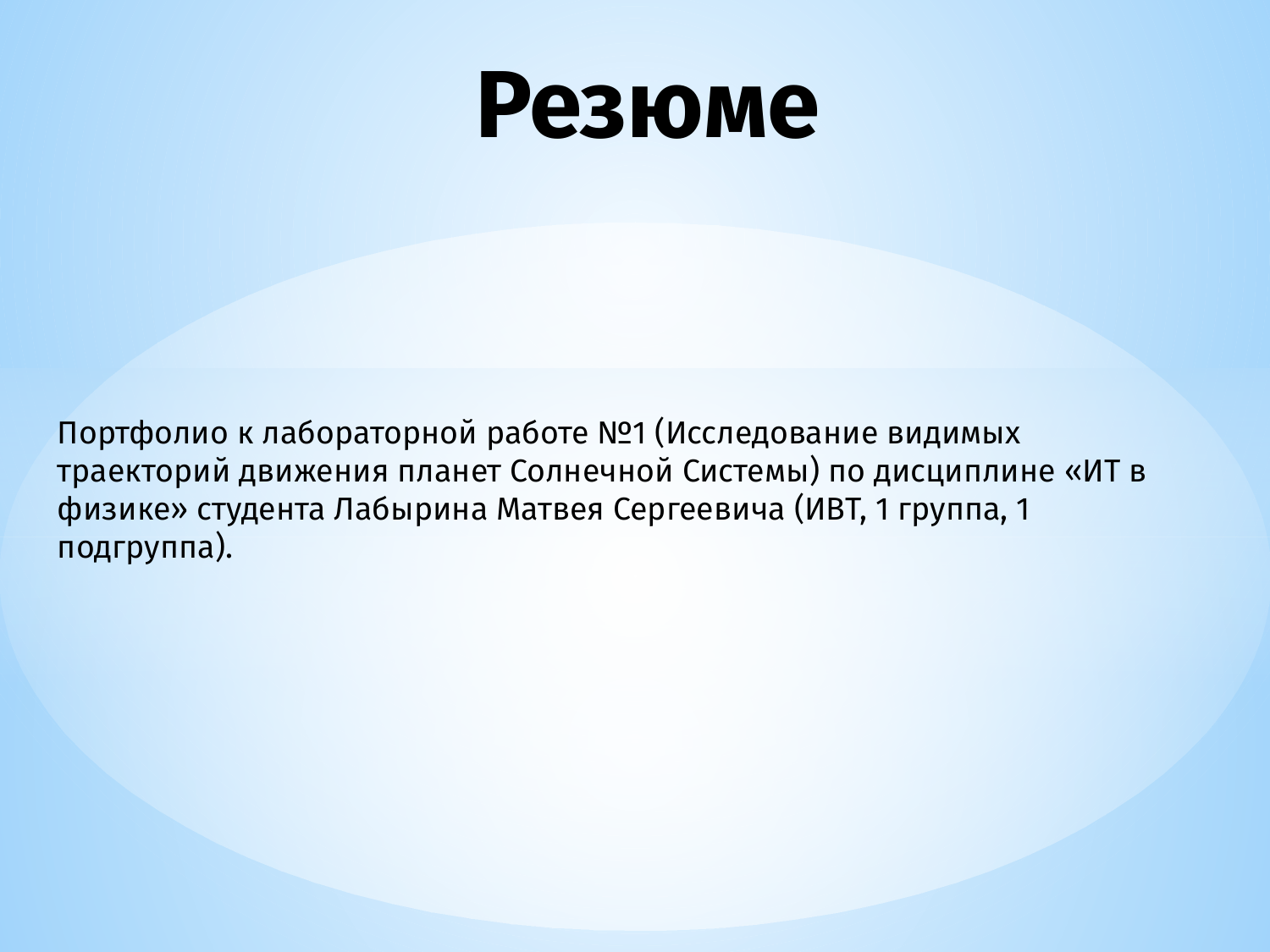

# Резюме
Портфолио к лабораторной работе №1 (Исследование видимых траекторий движения планет Солнечной Системы) по дисциплине «ИТ в физике» студента Лабырина Матвея Сергеевича (ИВТ, 1 группа, 1 подгруппа).